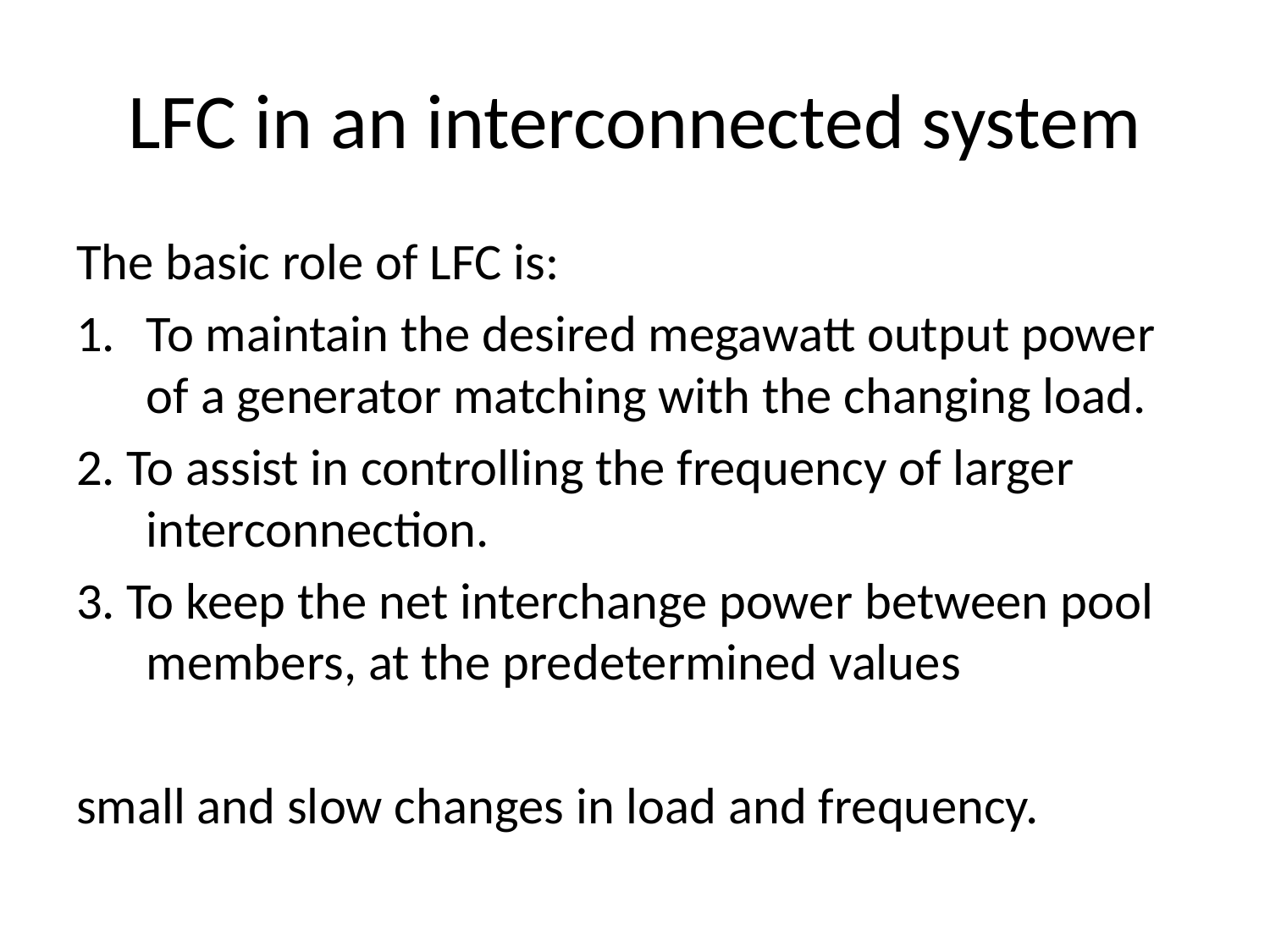

# LFC in an interconnected system
The basic role of LFC is:
To maintain the desired megawatt output power of a generator matching with the changing load.
2. To assist in controlling the frequency of larger interconnection.
3. To keep the net interchange power between pool members, at the predetermined values

small and slow changes in load and frequency.